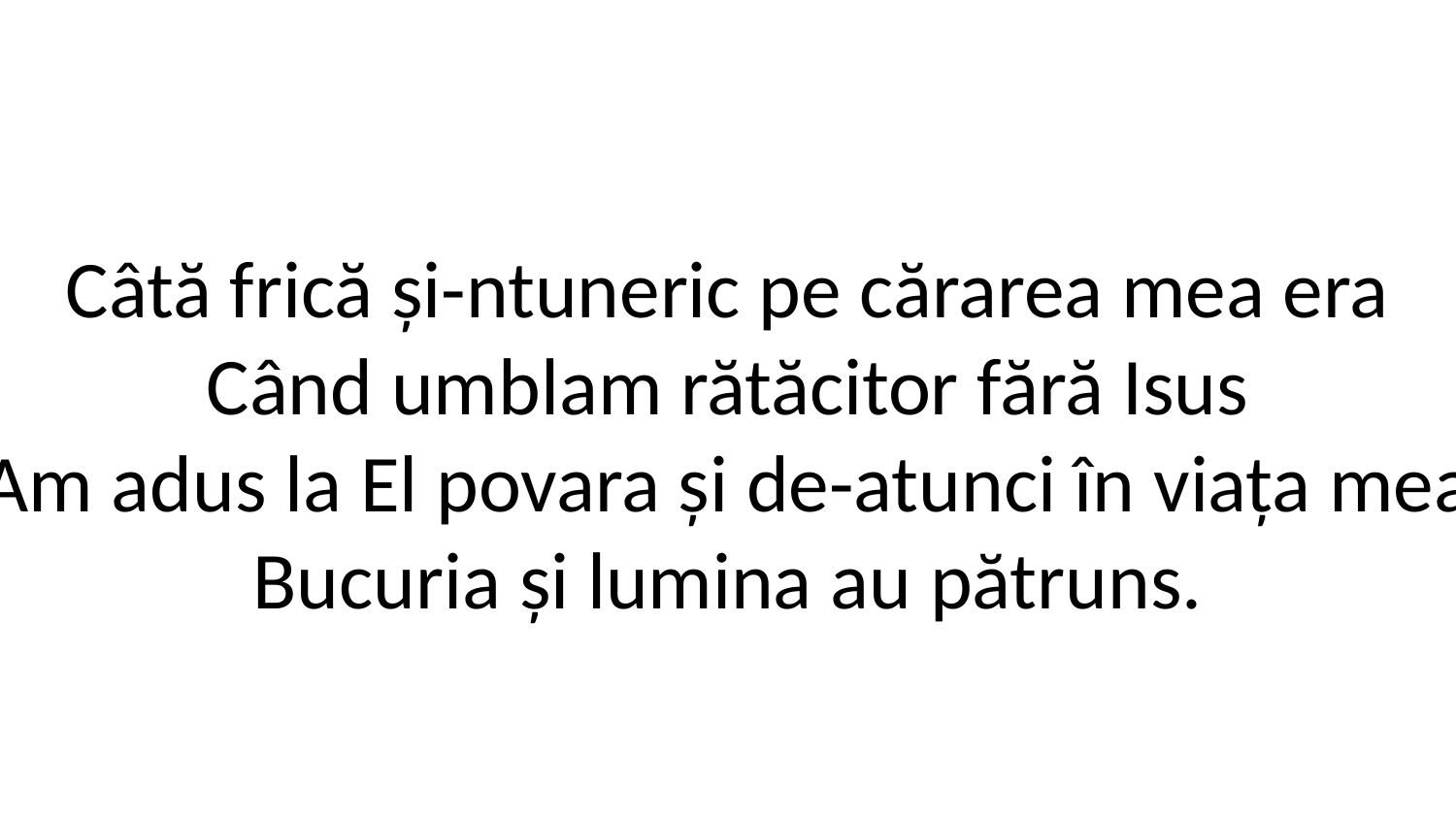

Câtă frică și-ntuneric pe cărarea mea era
Când umblam rătăcitor fără Isus
Am adus la El povara și de-atunci în viața mea
Bucuria și lumina au pătruns.